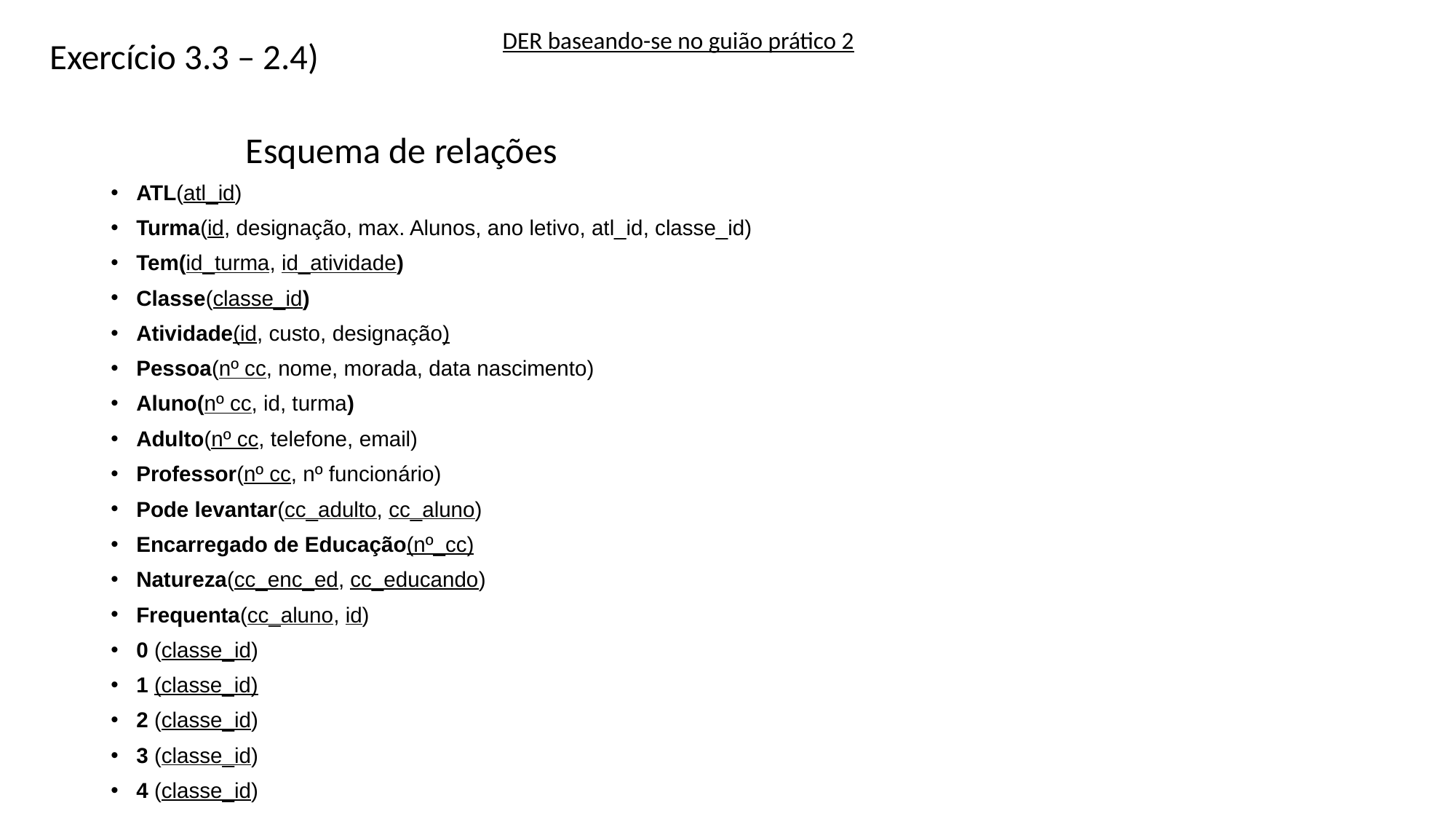

# Exercício 3.3 – 2.4)
DER baseando-se no guião prático 2
Esquema de relações
ATL(atl_id)
Turma(id, designação, max. Alunos, ano letivo, atl_id, classe_id)
Tem(id_turma, id_atividade)
Classe(classe_id)
Atividade(id, custo, designação)
Pessoa(nº cc, nome, morada, data nascimento)
Aluno(nº cc, id, turma)
Adulto(nº cc, telefone, email)
Professor(nº cc, nº funcionário)
Pode levantar(cc_adulto, cc_aluno)
Encarregado de Educação(nº_cc)
Natureza(cc_enc_ed, cc_educando)
Frequenta(cc_aluno, id)
0 (classe_id)
1 (classe_id)
2 (classe_id)
3 (classe_id)
4 (classe_id)